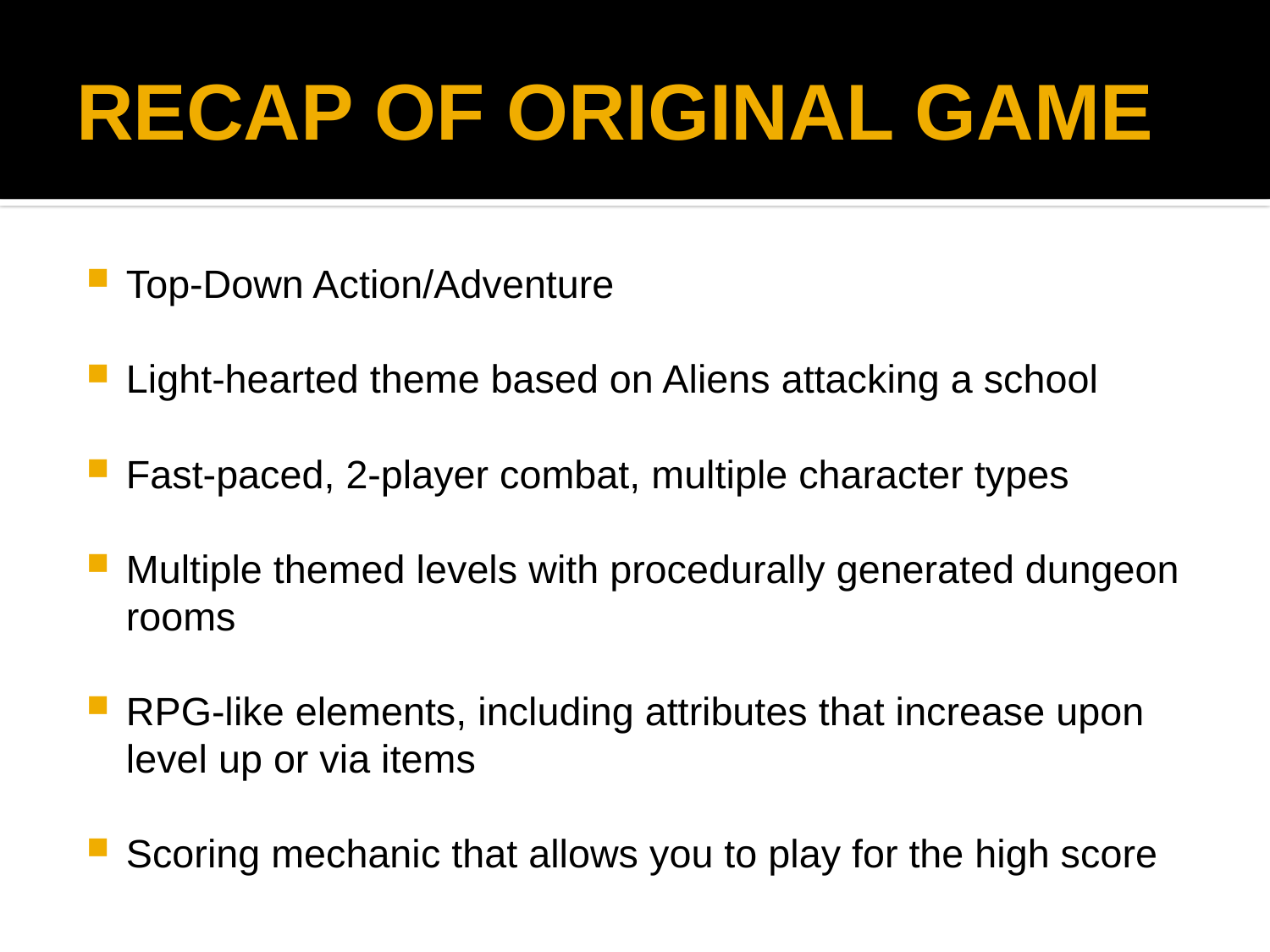

# RECAP OF ORIGINAL GAME
Top-Down Action/Adventure

Light-hearted theme based on Aliens attacking a school

Fast-paced, 2-player combat, multiple character types

Multiple themed levels with procedurally generated dungeon rooms

RPG-like elements, including attributes that increase upon level up or via items

Scoring mechanic that allows you to play for the high score